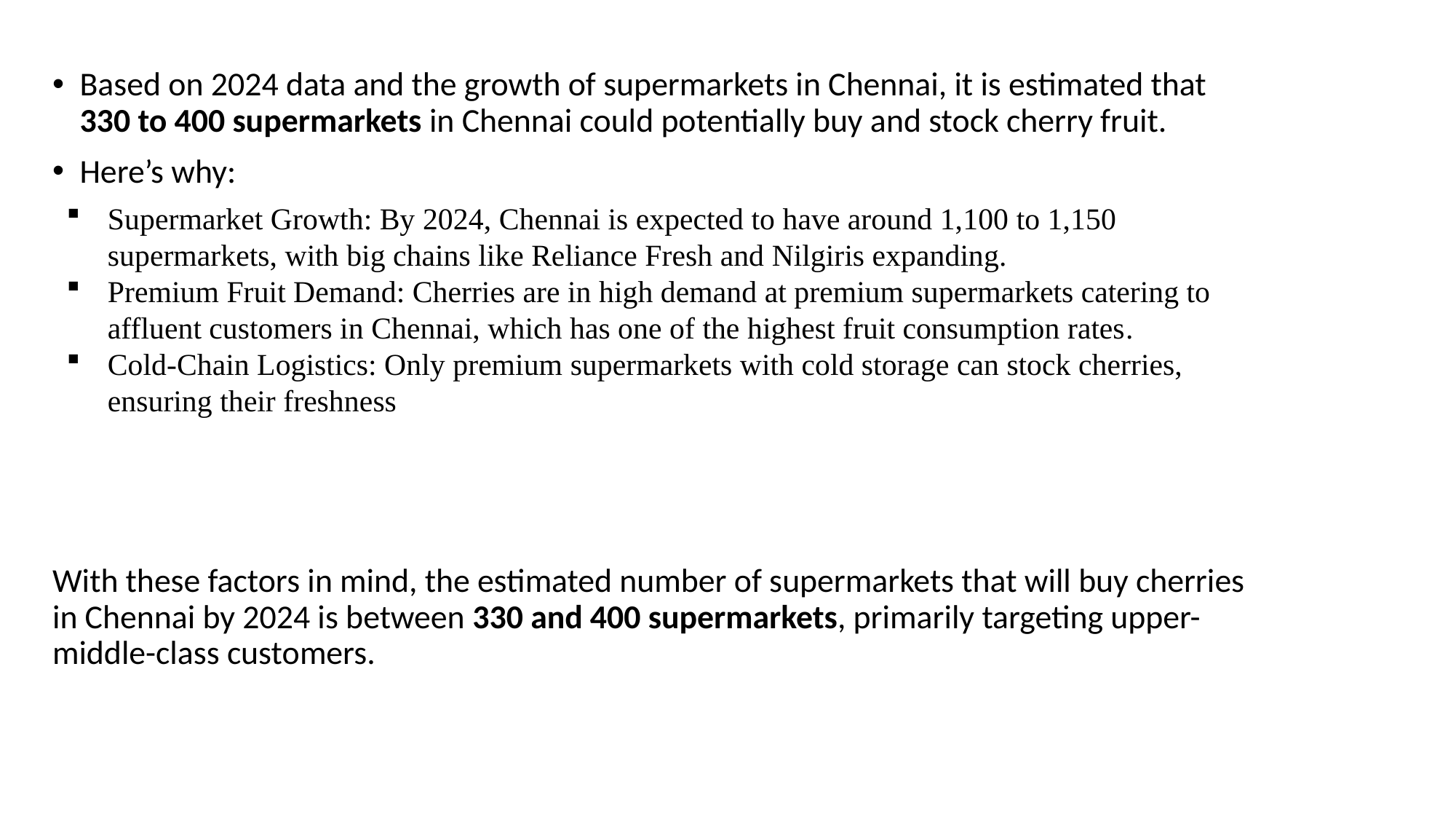

Based on 2024 data and the growth of supermarkets in Chennai, it is estimated that 330 to 400 supermarkets in Chennai could potentially buy and stock cherry fruit.
Here’s why:

With these factors in mind, the estimated number of supermarkets that will buy cherries in Chennai by 2024 is between 330 and 400 supermarkets, primarily targeting upper-middle-class customers.

Supermarket Growth: By 2024, Chennai is expected to have around 1,100 to 1,150 supermarkets, with big chains like Reliance Fresh and Nilgiris expanding.
Premium Fruit Demand: Cherries are in high demand at premium supermarkets catering to affluent customers in Chennai, which has one of the highest fruit consumption rates​.
Cold-Chain Logistics: Only premium supermarkets with cold storage can stock cherries, ensuring their freshness​